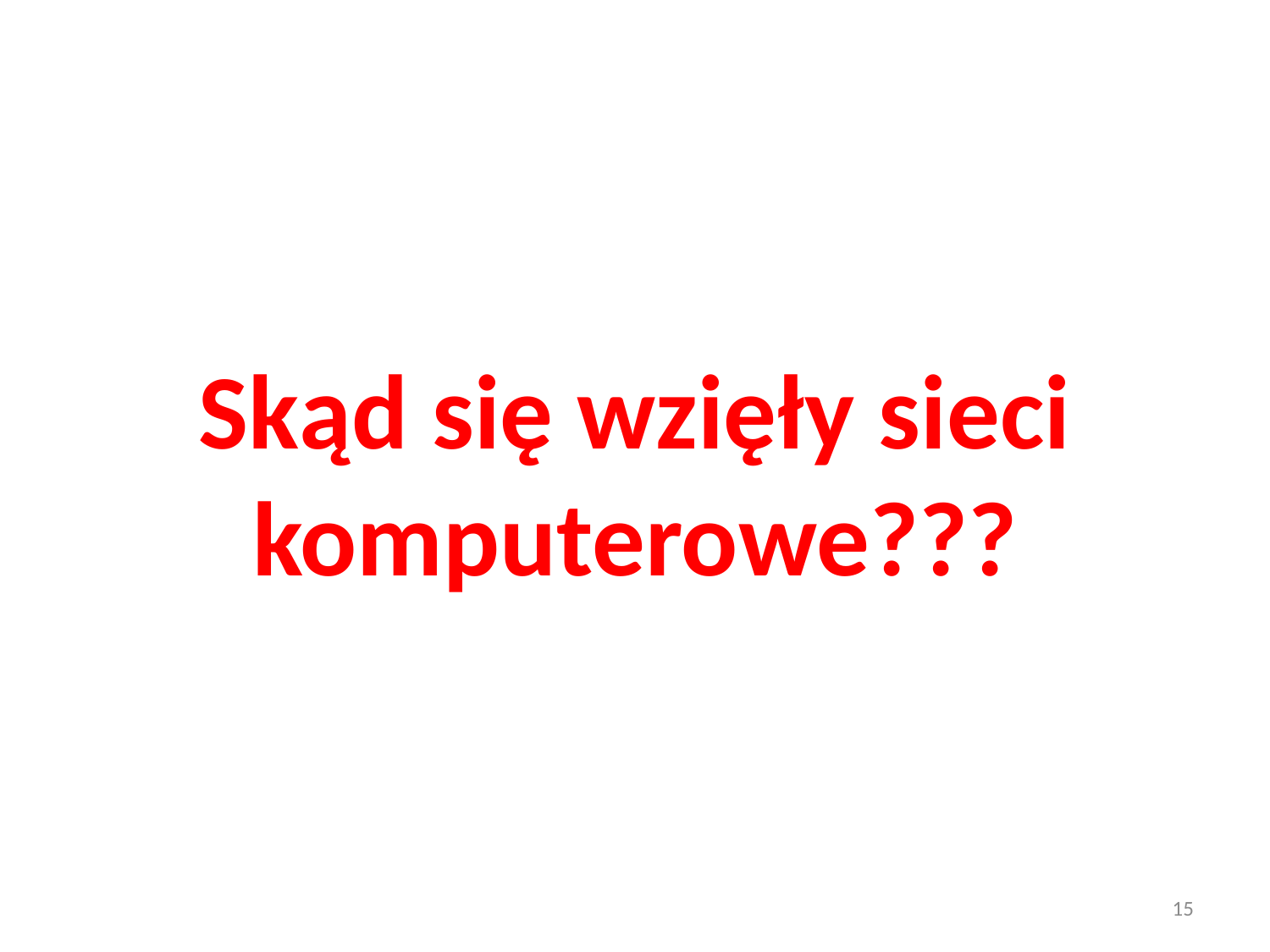

#

Skąd się wzięły sieci komputerowe???

15